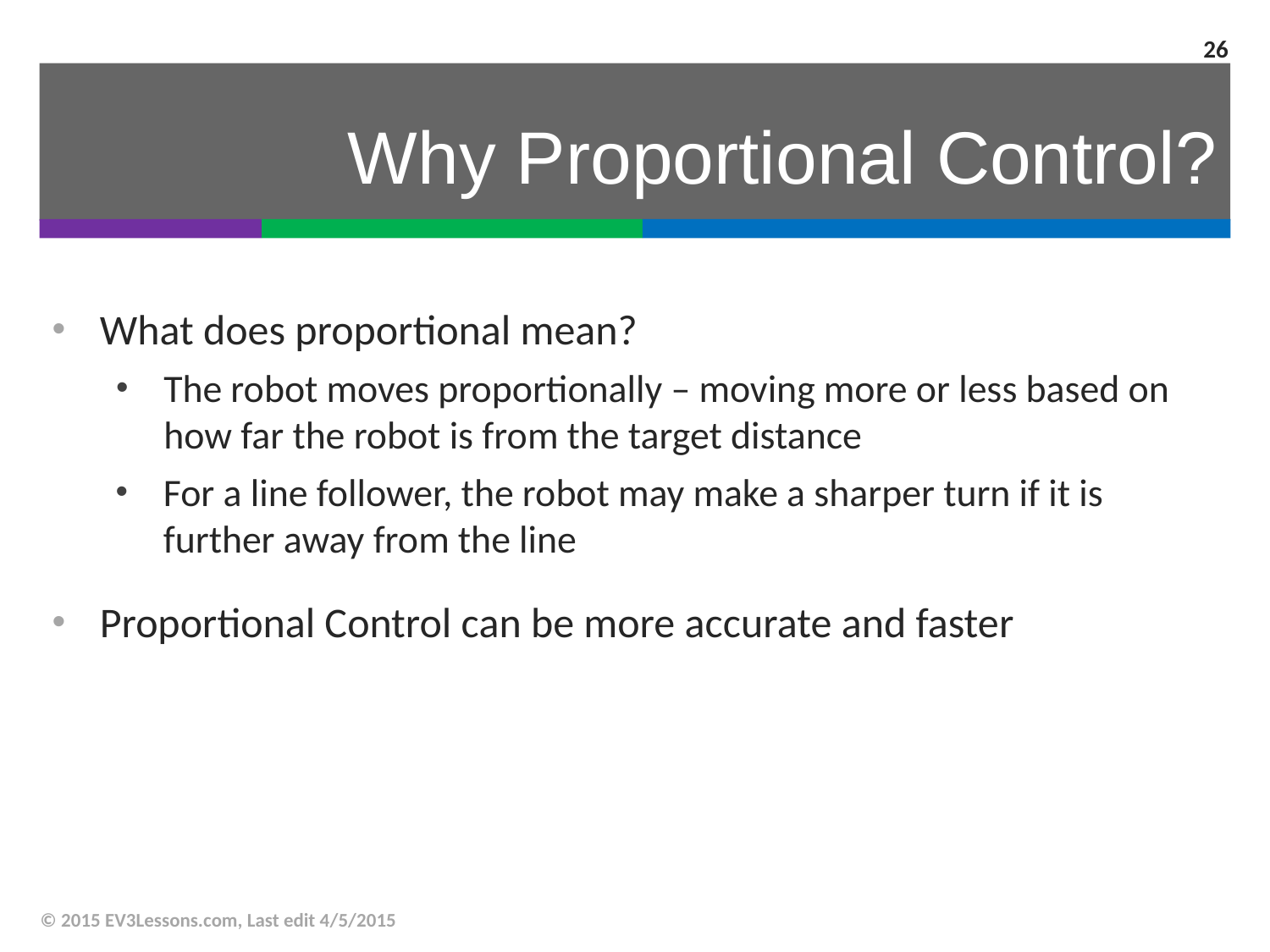

26
# Why Proportional Control?
What does proportional mean?
The robot moves proportionally – moving more or less based on how far the robot is from the target distance
For a line follower, the robot may make a sharper turn if it is further away from the line
Proportional Control can be more accurate and faster
© 2015 EV3Lessons.com, Last edit 4/5/2015